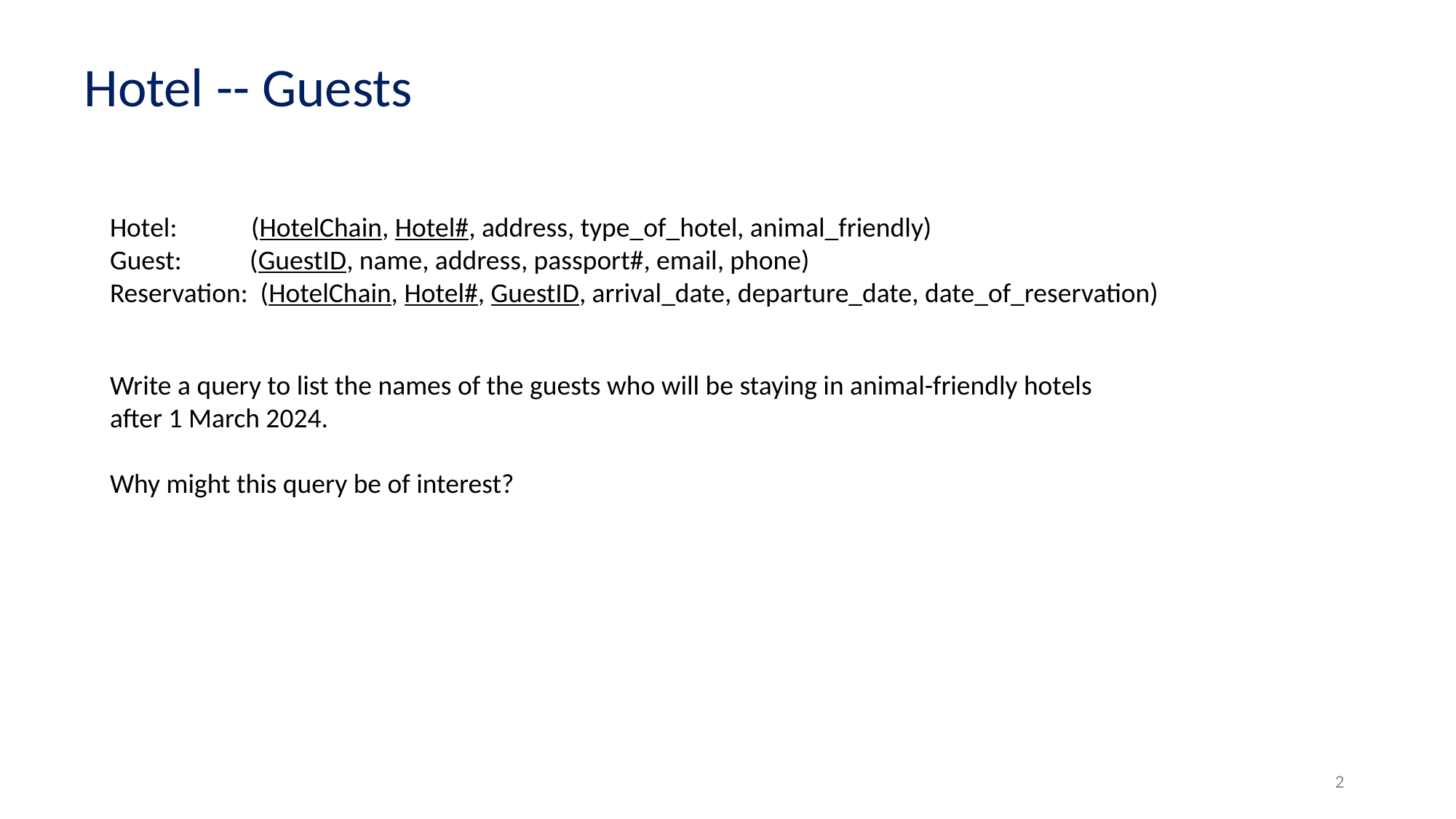

Hotel -- Guests
Hotel:            (HotelChain, Hotel#, address, type_of_hotel, animal_friendly)
Guest:           (GuestID, name, address, passport#, email, phone)
Reservation:  (HotelChain, Hotel#, GuestID, arrival_date, departure_date, date_of_reservation)
Write a query to list the names of the guests who will be staying in animal-friendly hotels after 1 March 2024.

Why might this query be of interest?

# Sample SQL Queries
2